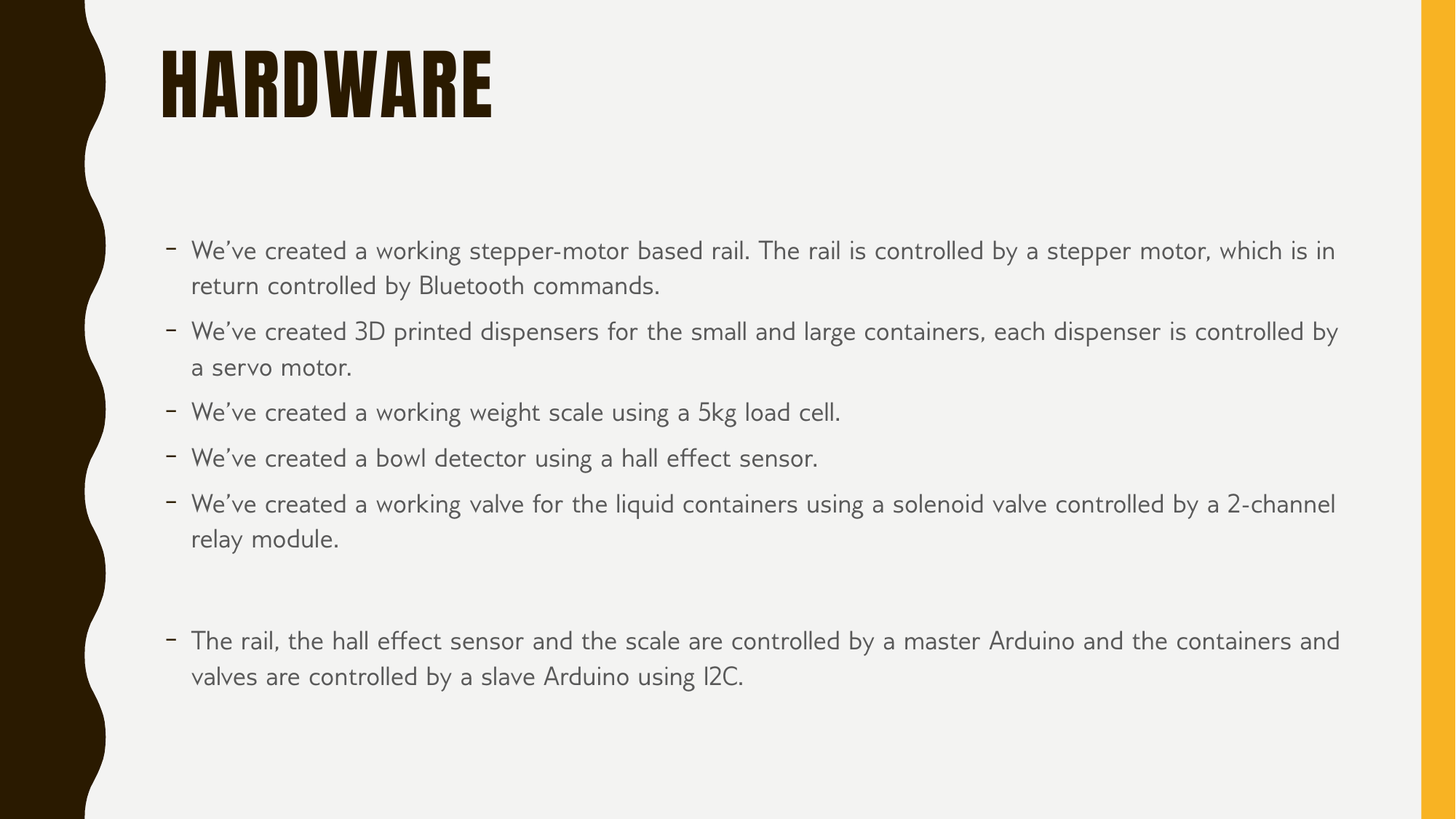

# HARDWARE

We’ve created a working stepper-motor based rail. The rail is controlled by a stepper motor, which is in return controlled by Bluetooth commands.
We’ve created 3D printed dispensers for the small and large containers, each dispenser is controlled by a servo motor.
We’ve created a working weight scale using a 5kg load cell.
We’ve created a bowl detector using a hall effect sensor.
We’ve created a working valve for the liquid containers using a solenoid valve controlled by a 2-channel relay module.

The rail, the hall effect sensor and the scale are controlled by a master Arduino and the containers and valves are controlled by a slave Arduino using I2C.